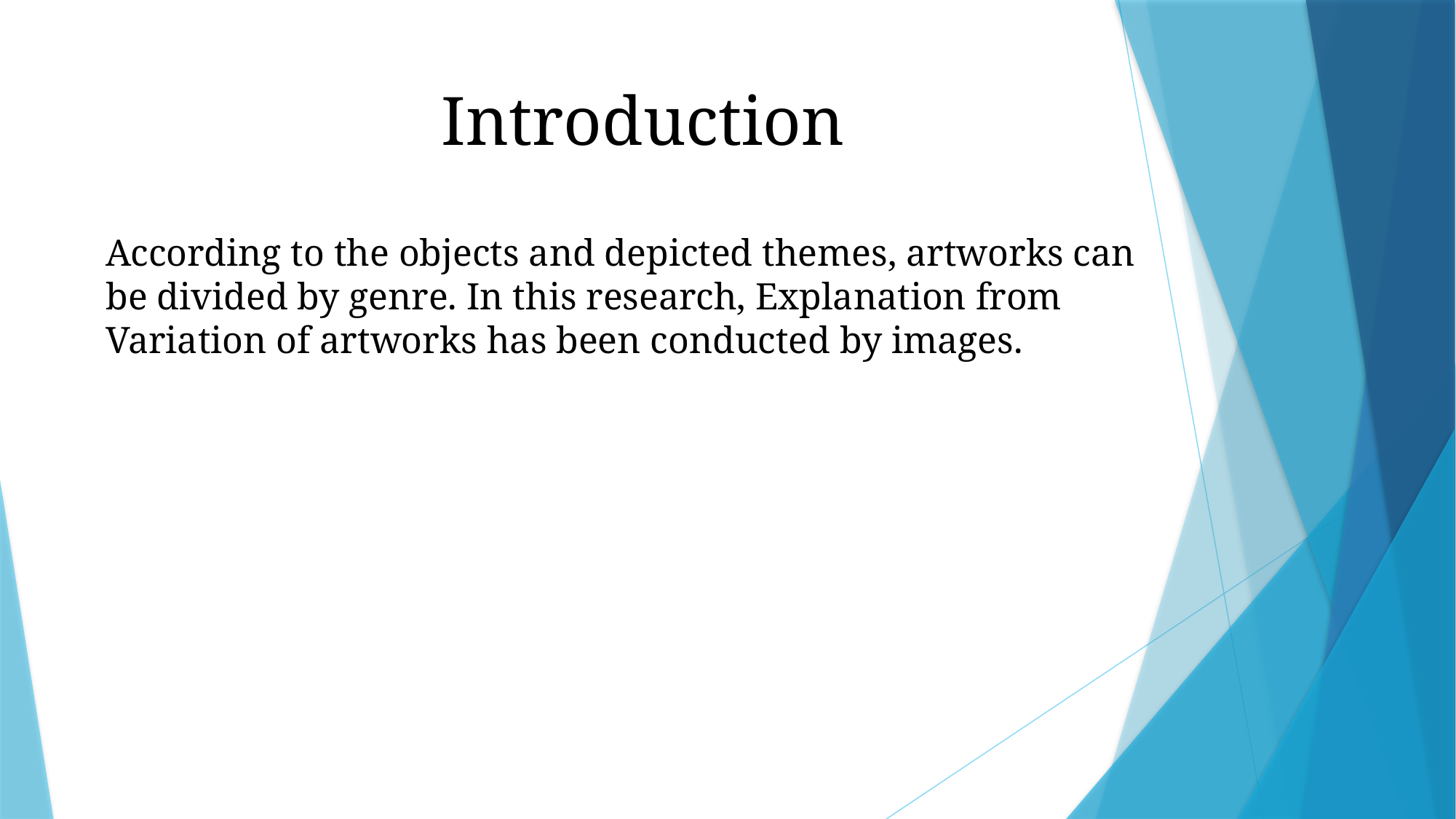

# Introduction
According to the objects and depicted themes, artworks can be divided by genre. In this research, Explanation from Variation of artworks has been conducted by images.